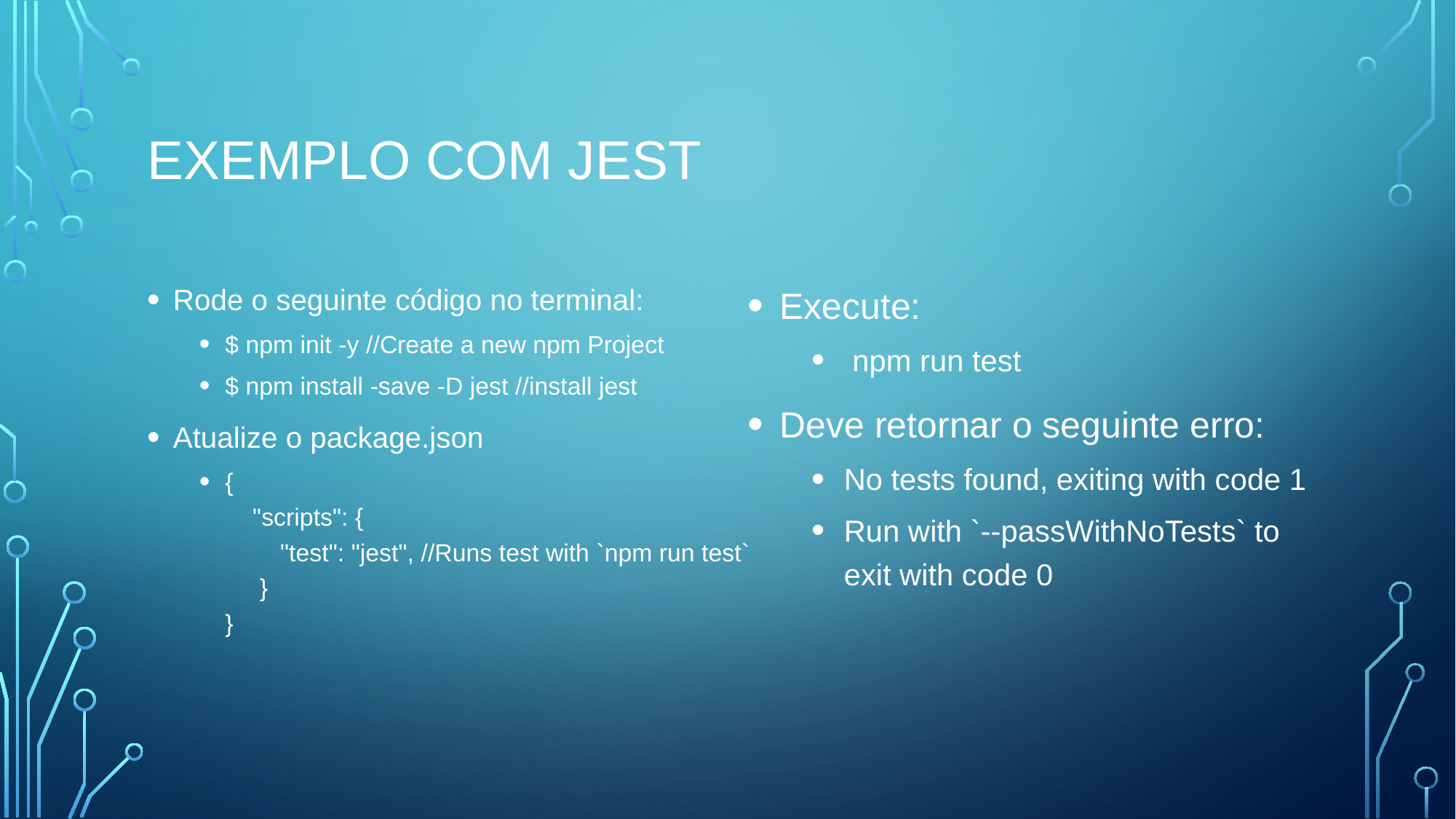

# Exemplo com jest
Rode o seguinte código no terminal:
$ npm init -y //Create a new npm Project
$ npm install -save -D jest //install jest
Atualize o package.json
{
    "scripts": {
        "test": "jest", //Runs test with `npm run test`
     }
}
Execute:
 npm run test
Deve retornar o seguinte erro:
No tests found, exiting with code 1
Run with `--passWithNoTests` to exit with code 0